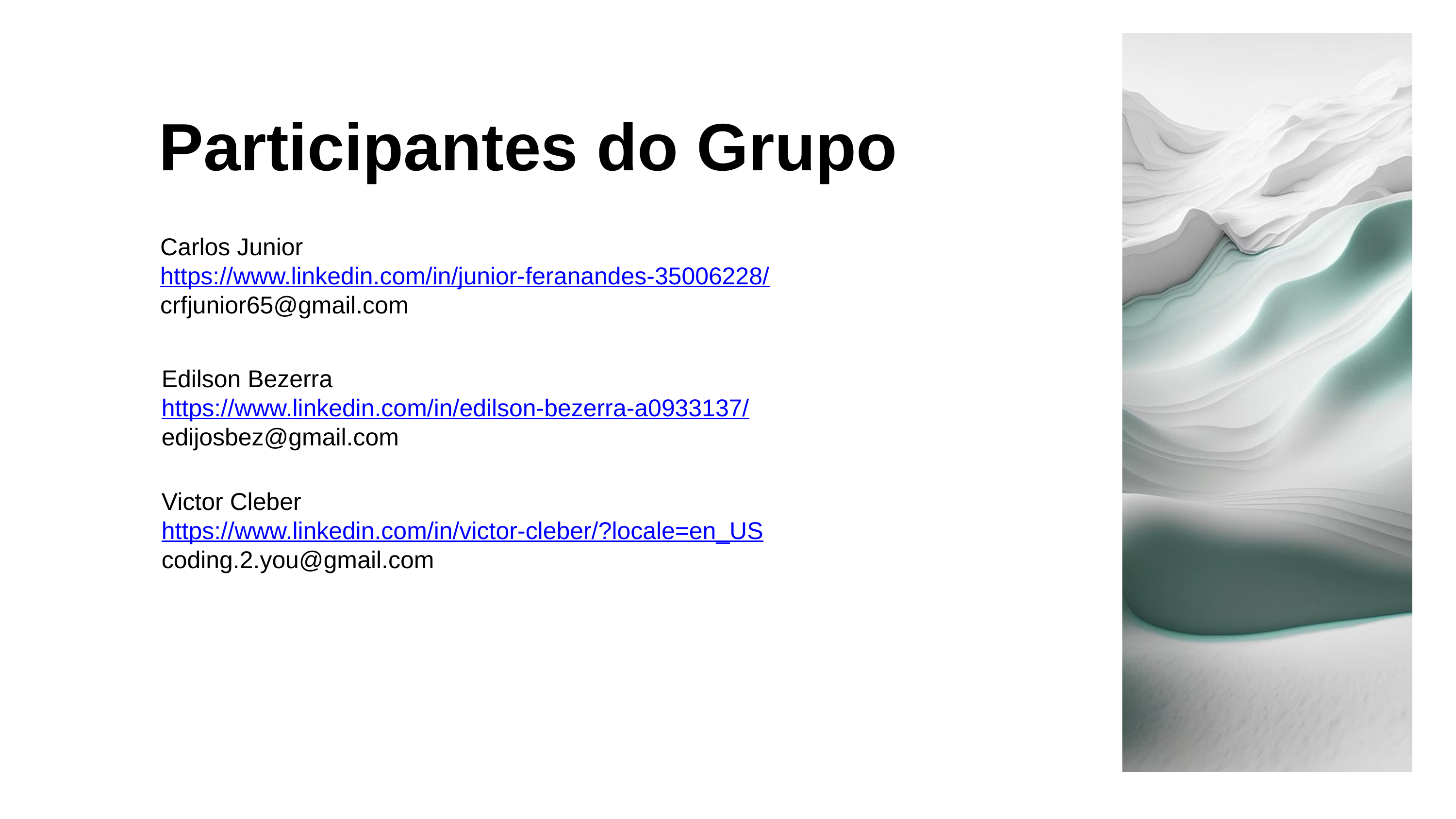

Participantes do Grupo
Carlos Junior
https://www.linkedin.com/in/junior-feranandes-35006228/
crfjunior65@gmail.com
Edilson Bezerra
https://www.linkedin.com/in/edilson-bezerra-a0933137/
edijosbez@gmail.com
Victor Cleber
https://www.linkedin.com/in/victor-cleber/?locale=en_US
coding.2.you@gmail.com